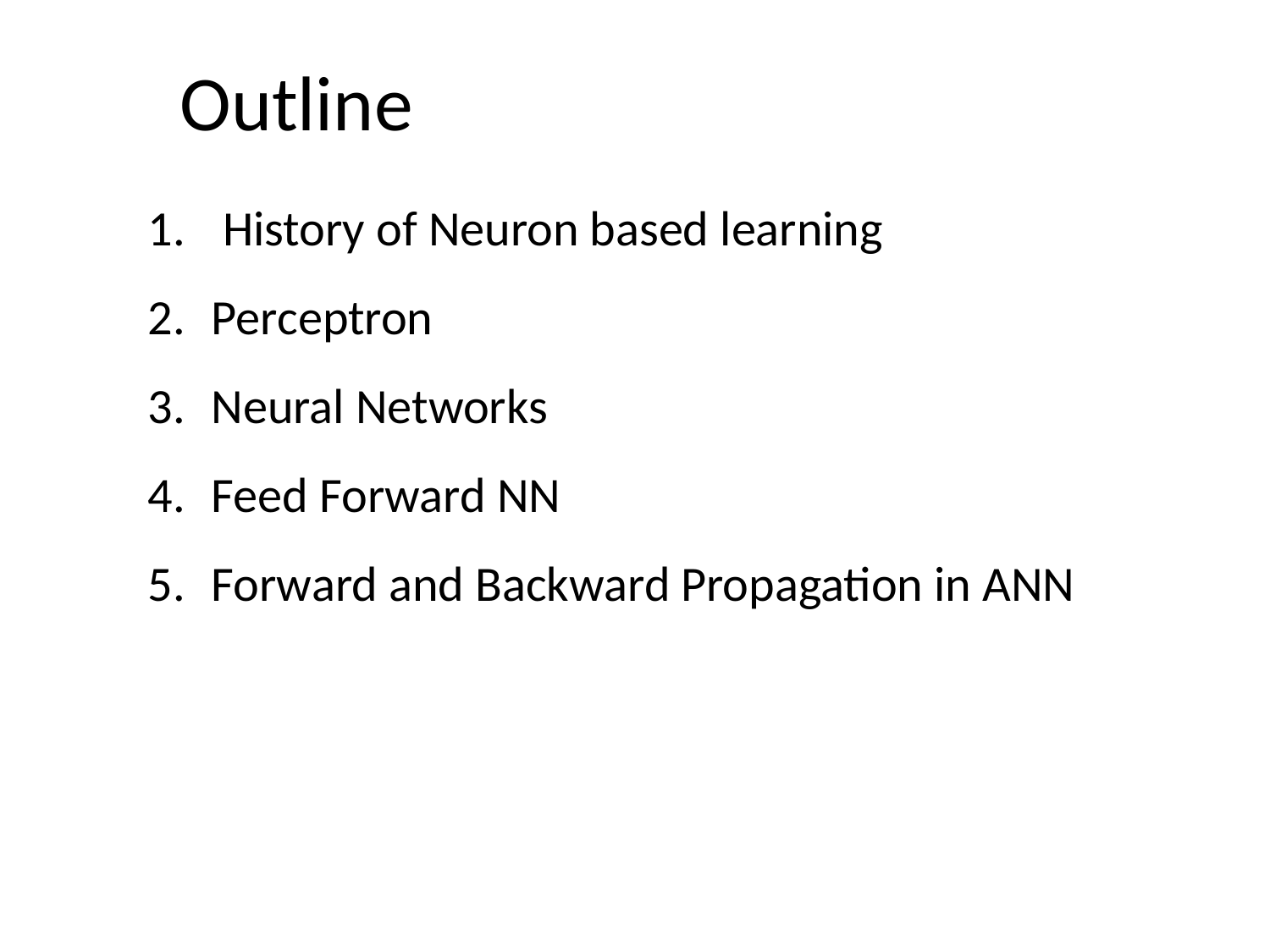

# Outline
 History of Neuron based learning
Perceptron
Neural Networks
Feed Forward NN
Forward and Backward Propagation in ANN